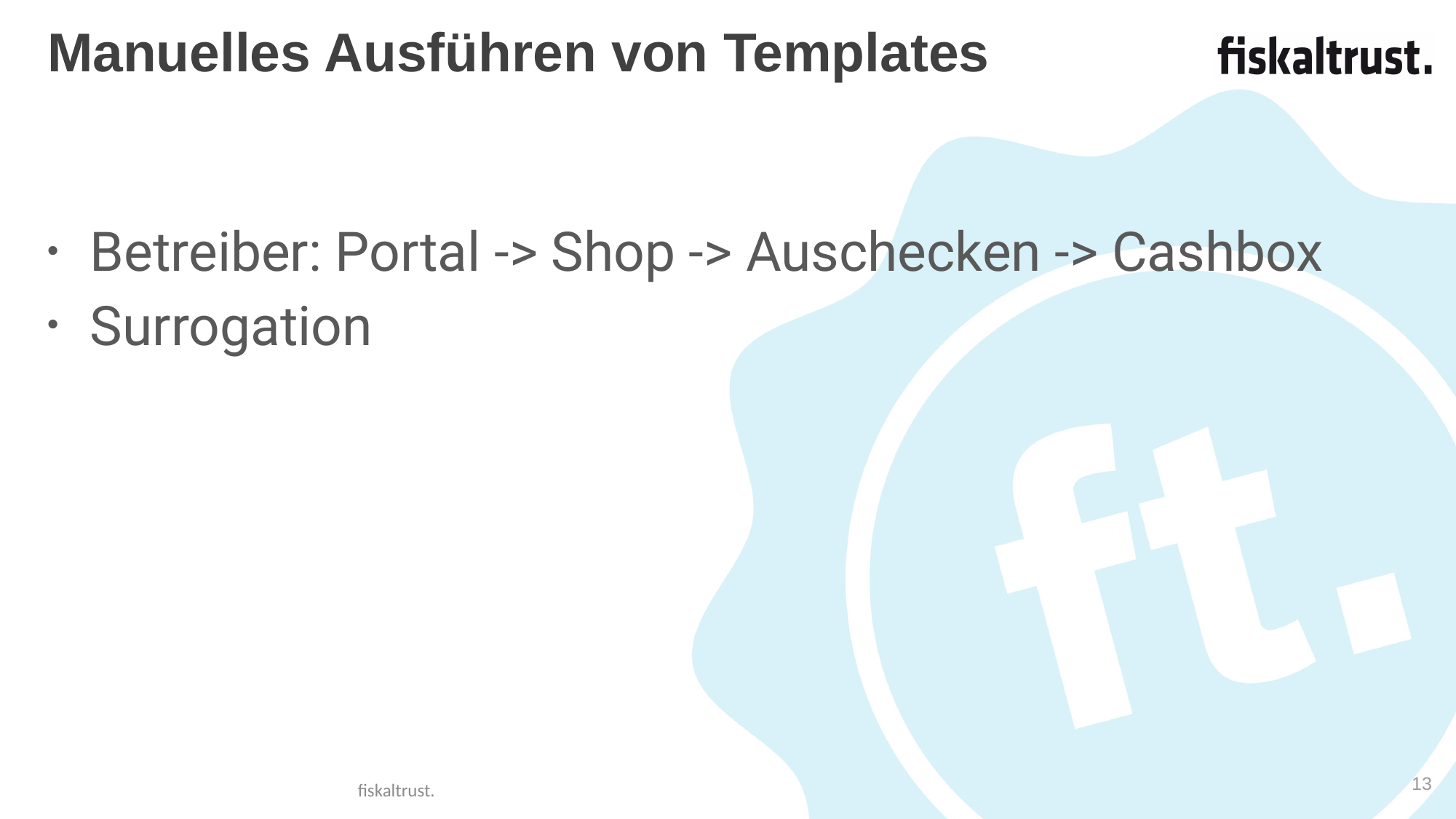

# Manuelles Ausführen von Templates

Betreiber: Portal -> Shop -> Auschecken -> Cashbox
Surrogation
13
fiskaltrust.